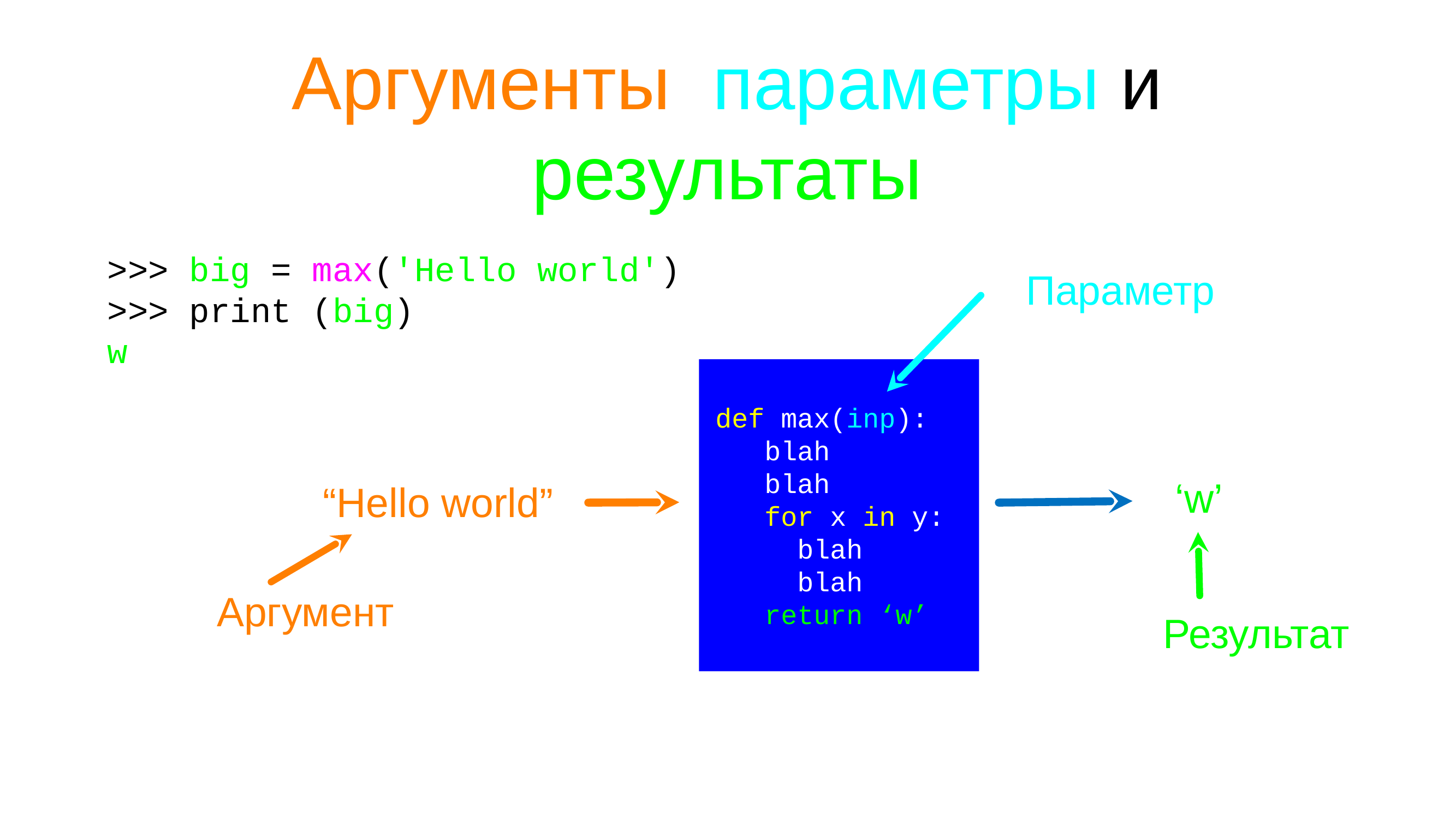

# Аргументы, параметры и результаты
>>> big = max('Hello world')
>>> print (big)
w
Параметр
 def max(inp):
    blah
    blah
    for x in y:
      blah
      blah
    return ‘w’
‘w’
“Hello world”
Аргумент
Результат